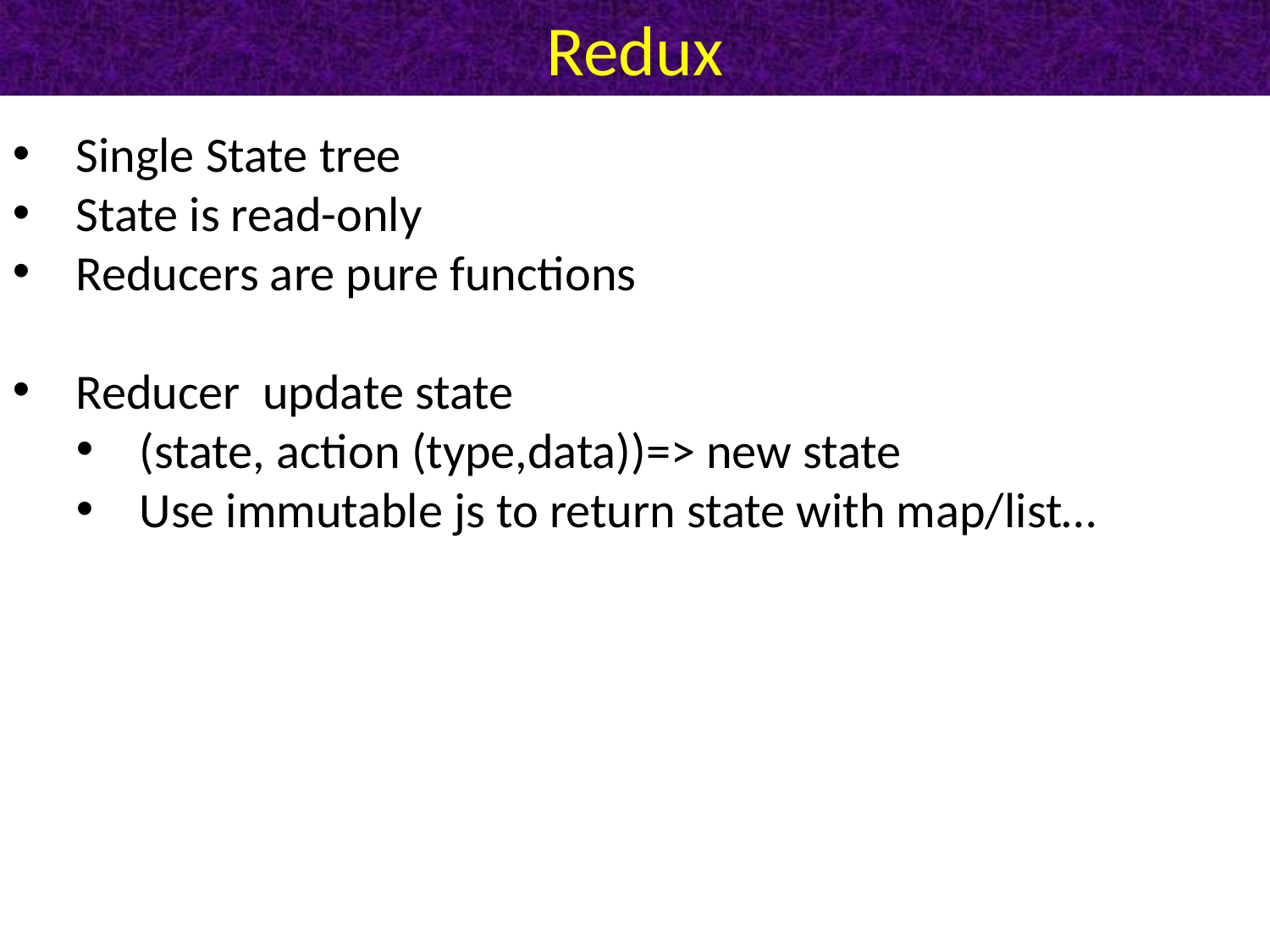

# Redux
Single State tree
State is read-only
Reducers are pure functions

Reducer  update state
(state, action (type,data))=> new state
Use immutable js to return state with map/list…